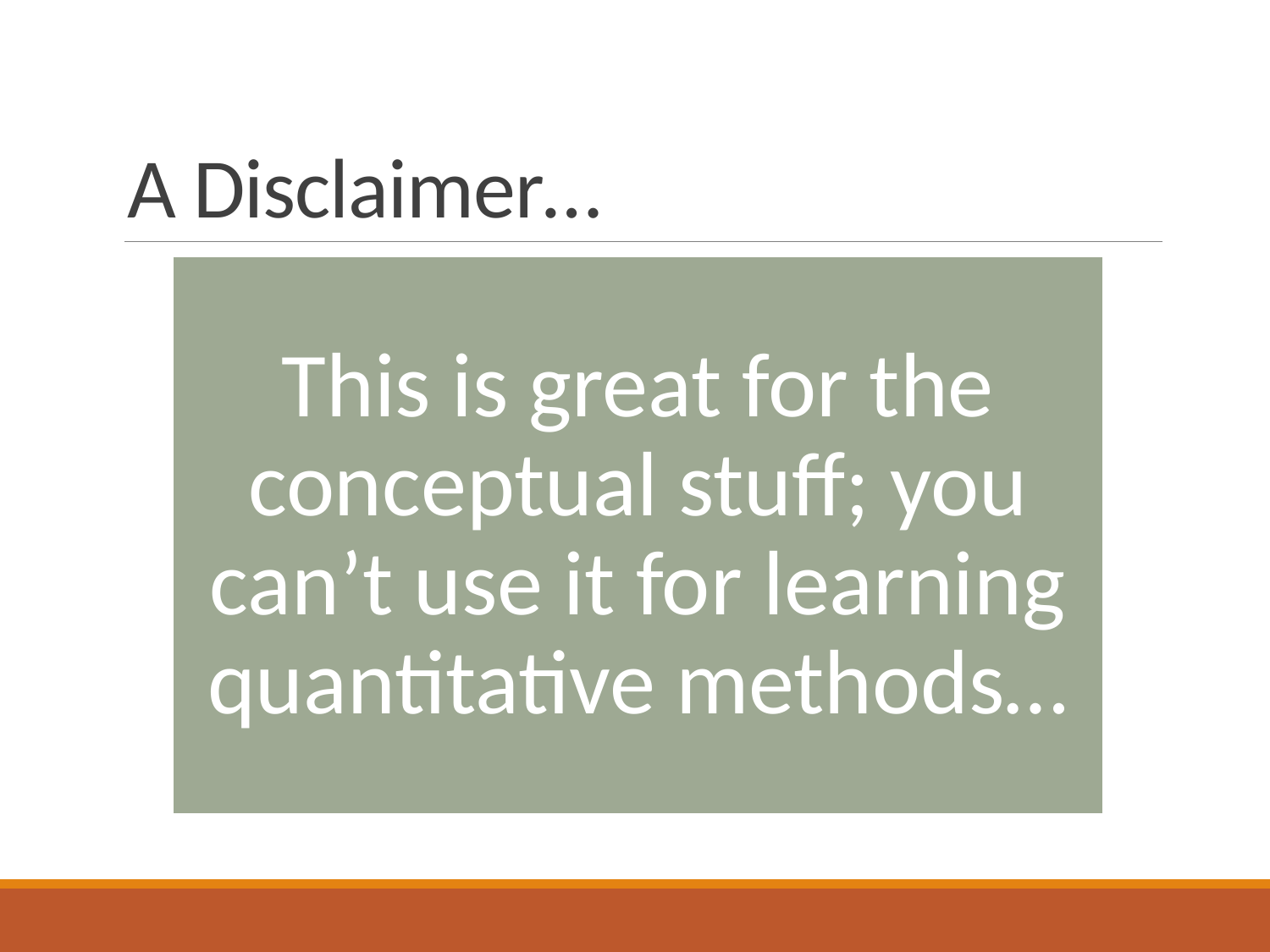

# A Disclaimer…
This is great for the conceptual stuff; you can’t use it for learning quantitative methods…